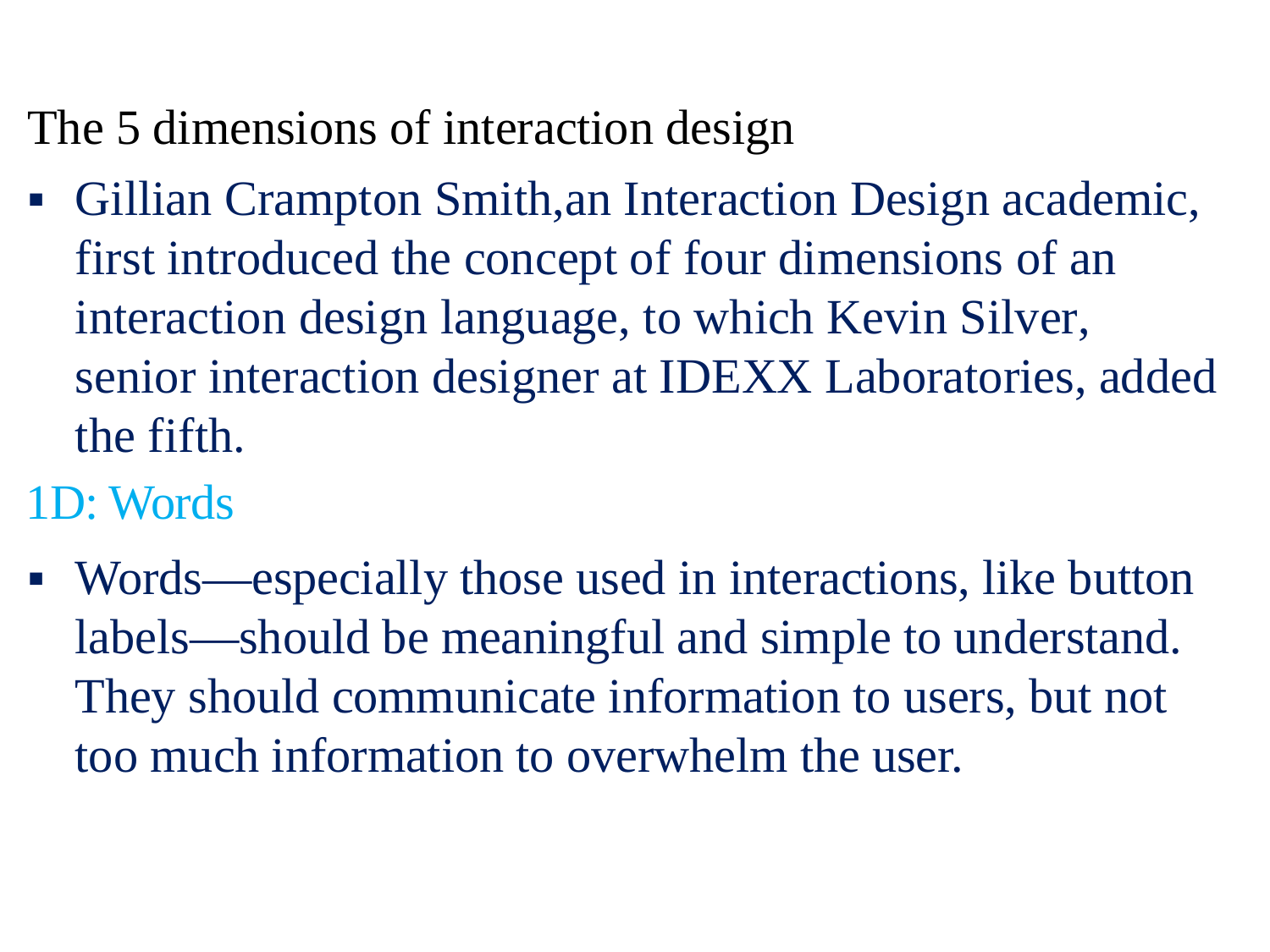

The 5 dimensions of interaction design
▪	Gillian Crampton Smith,an Interaction Design academic, first introduced the concept of four dimensions of an interaction design language, to which Kevin Silver, senior interaction designer at IDEXX Laboratories, added the fifth.
1D: Words
▪	Words—especially those used in interactions, like button labels—should be meaningful and simple to understand. They should communicate information to users, but not too much information to overwhelm the user.